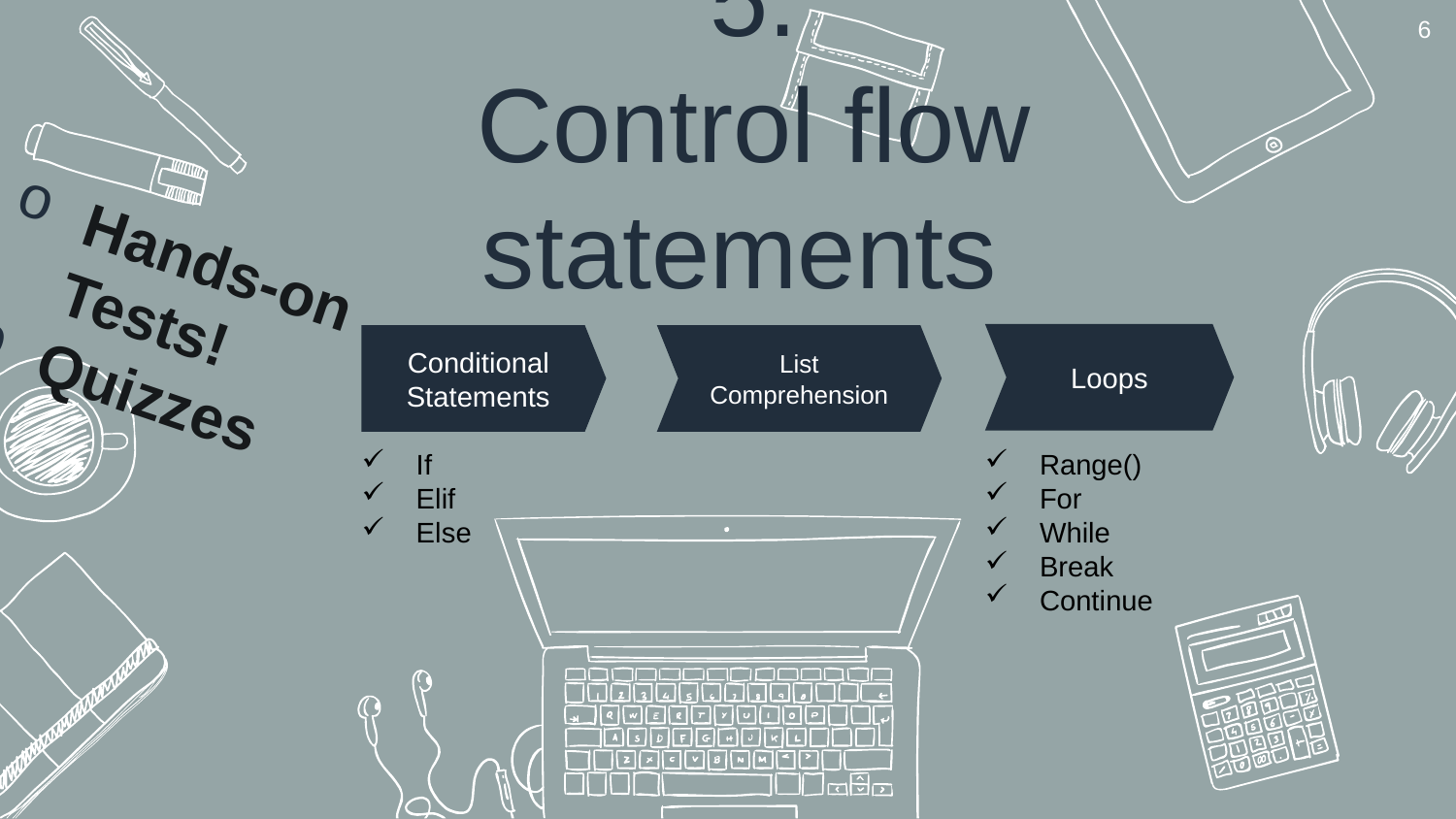

6
# 5.
Control flow statements
Hands-on Tests!
Quizzes

Loops
Conditional Statements
List Comprehension
If
Elif
Else

Range()
For
While
Break
Continue